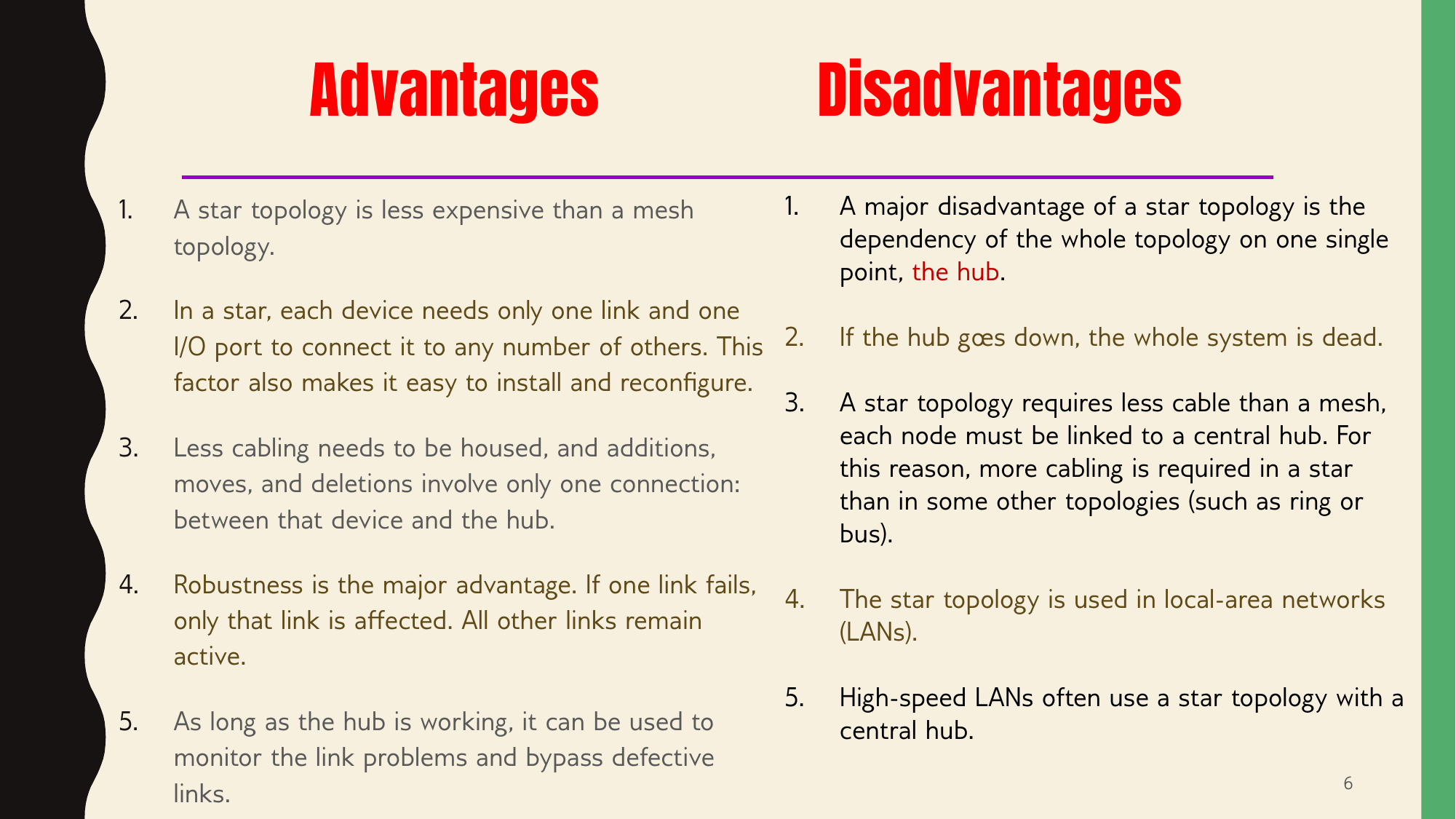

Advantages
Disadvantages

A major disadvantage of a star topology is the dependency of the whole topology on one single point, the hub.
If the hub goes down, the whole system is dead.
A star topology requires less cable than a mesh, each node must be linked to a central hub. For this reason, more cabling is required in a star than in some other topologies (such as ring or bus).
The star topology is used in local-area networks (LANs).
High-speed LANs often use a star topology with a central hub.
A star topology is less expensive than a mesh topology.
In a star, each device needs only one link and one I/O port to connect it to any number of others. This factor also makes it easy to install and reconfigure.
Less cabling needs to be housed, and additions, moves, and deletions involve only one connection: between that device and the hub.
Robustness is the major advantage. If one link fails, only that link is affected. All other links remain active.
As long as the hub is working, it can be used to monitor the link problems and bypass defective links.
6